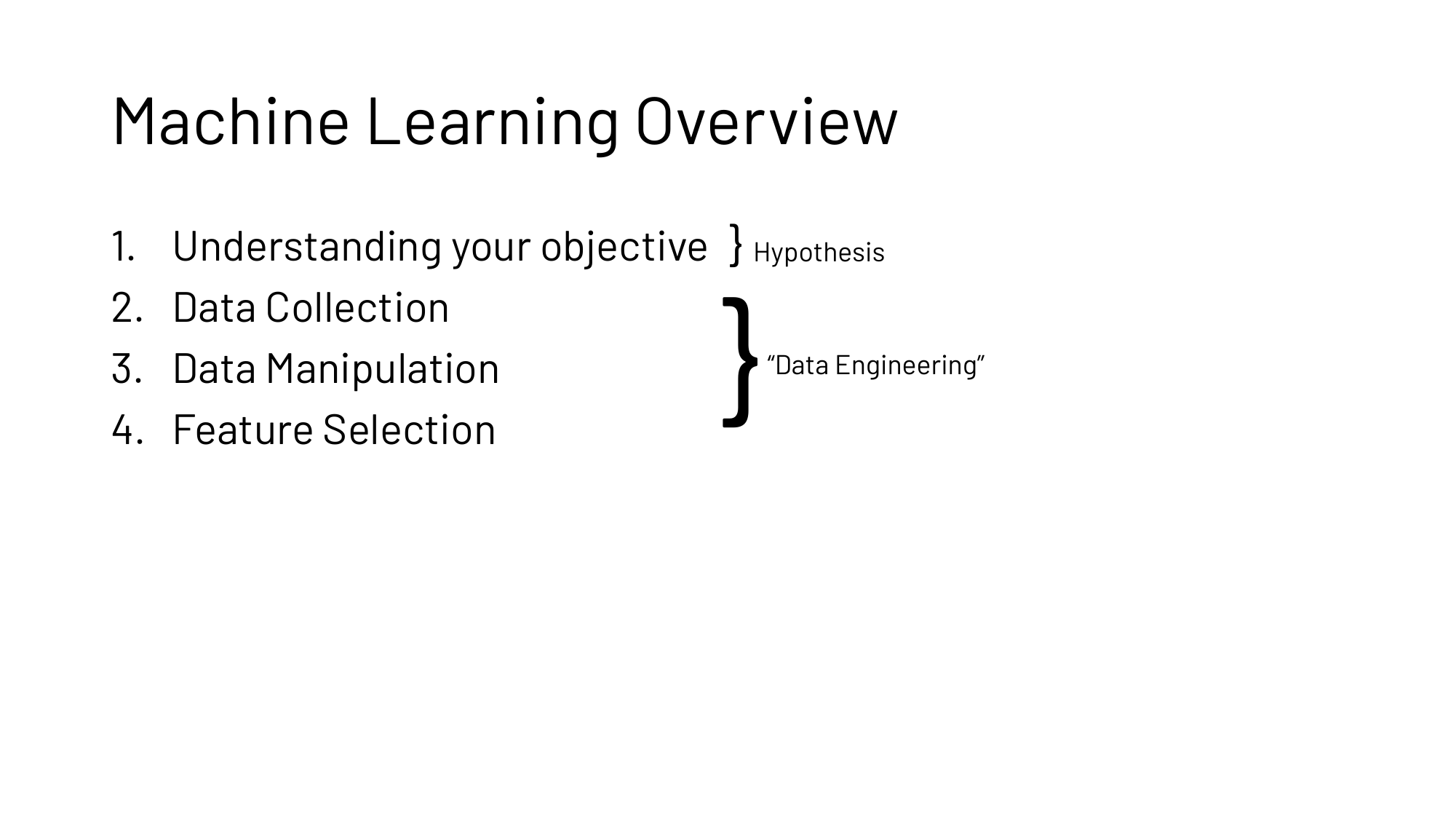

# Machine Learning Overview
} Hypothesis
Understanding your objective
Data Collection
Data Manipulation
Feature Selection

}
“Data Engineering”